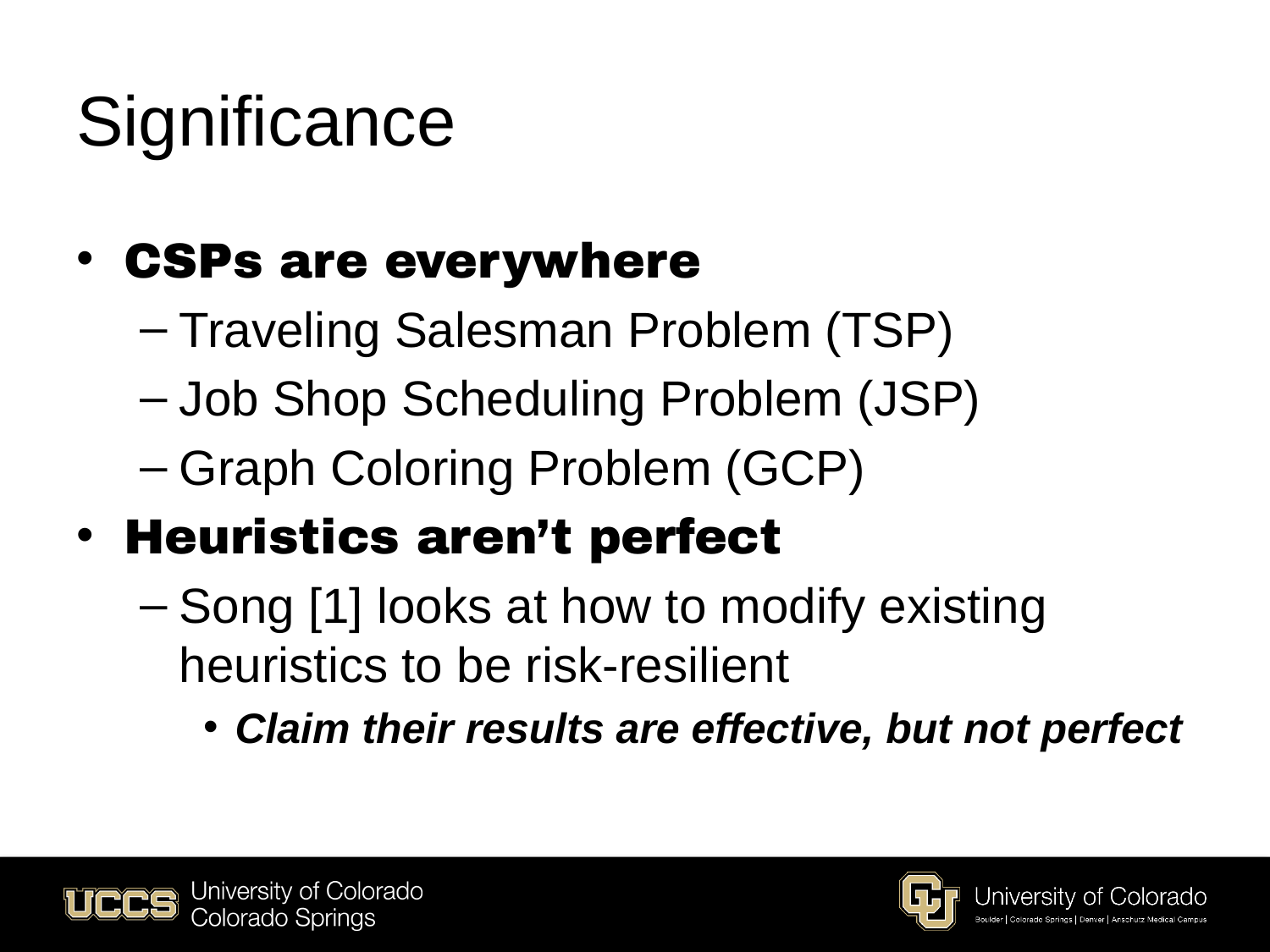

# Significance
CSPs are everywhere
Traveling Salesman Problem (TSP)
Job Shop Scheduling Problem (JSP)
Graph Coloring Problem (GCP)
Heuristics aren’t perfect
Song [1] looks at how to modify existing heuristics to be risk-resilient
Claim their results are effective, but not perfect